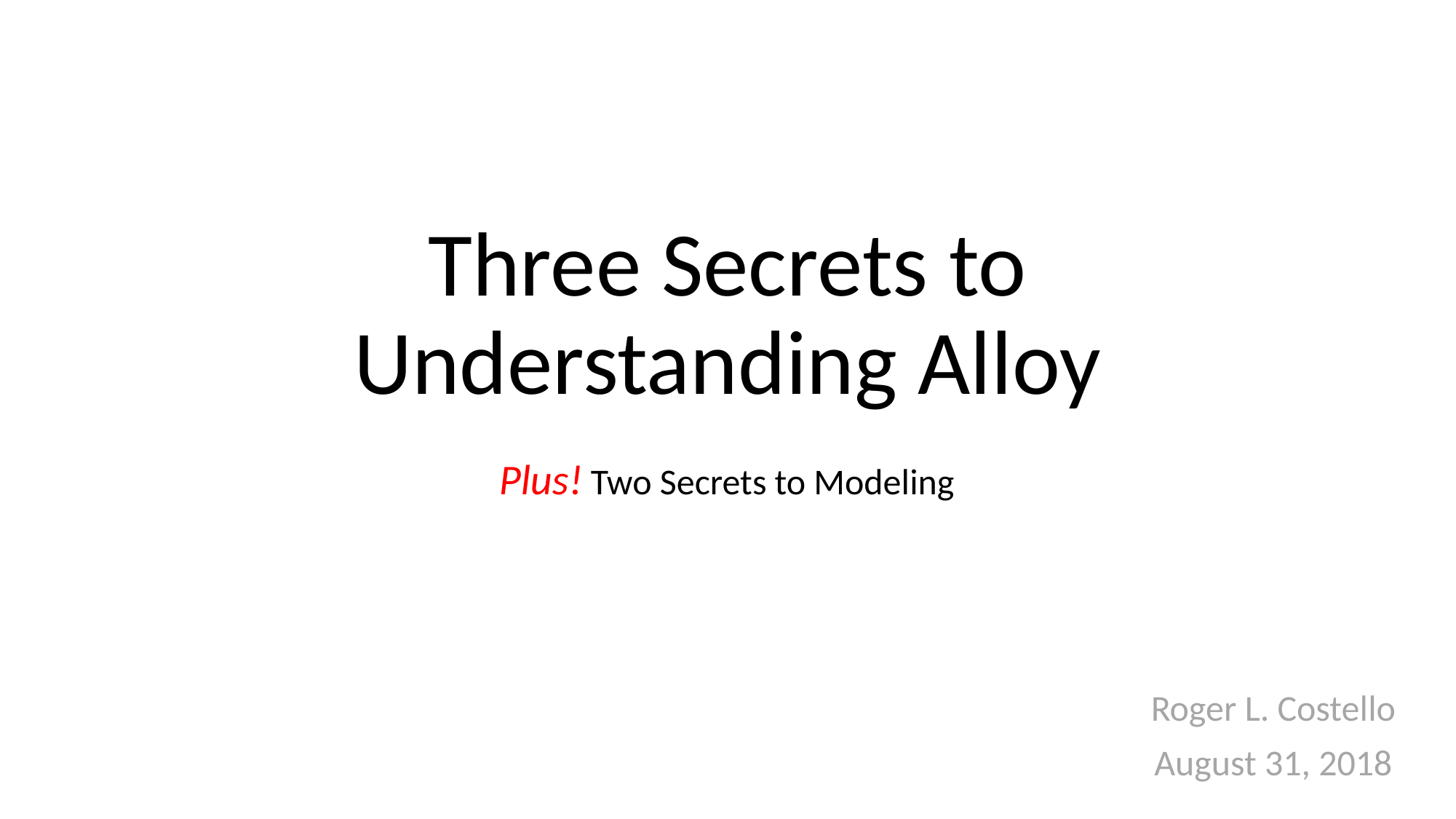

# Three Secrets to Understanding Alloy
Plus! Two Secrets to Modeling
Roger L. Costello
August 31, 2018